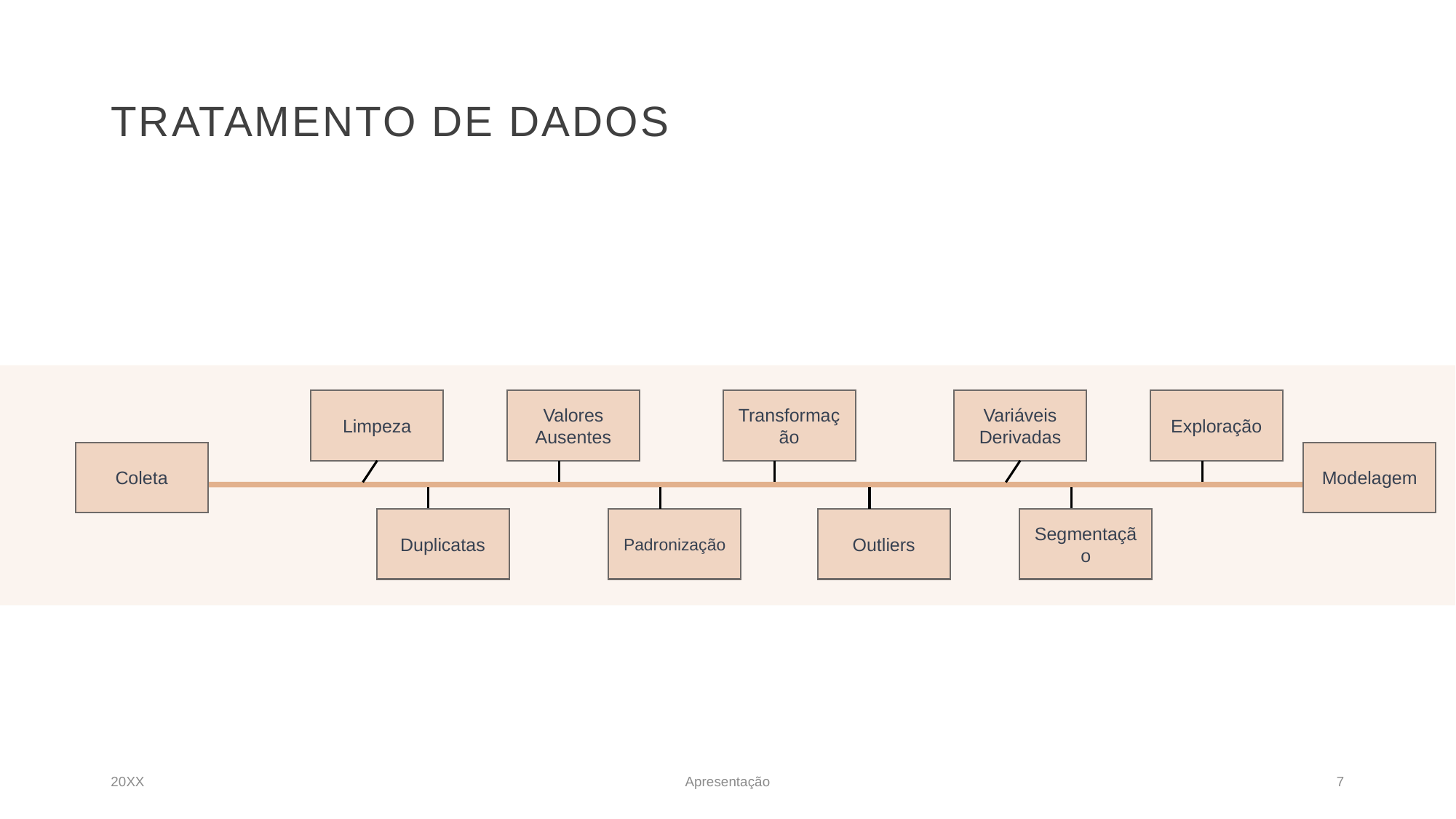

# Tratamento de Dados
Limpeza
Valores Ausentes
Transformação
Variáveis Derivadas
Exploração
Coleta
Modelagem
Duplicatas
Padronização
Outliers
Segmentação
20XX
Apresentação
7